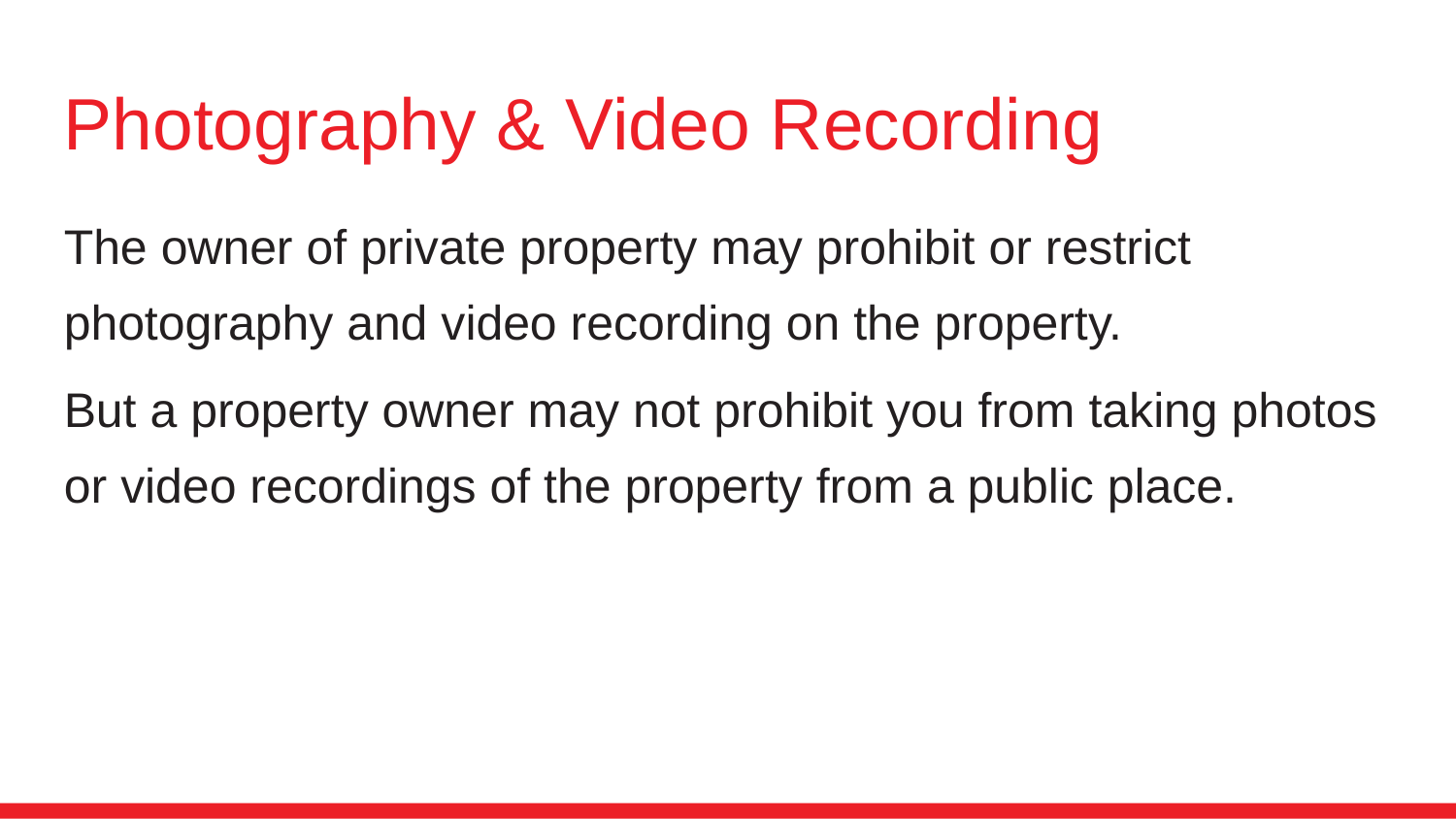

Photography & Video Recording
The owner of private property may prohibit or restrict photography and video recording on the property.
But a property owner may not prohibit you from taking photos or video recordings of the property from a public place.